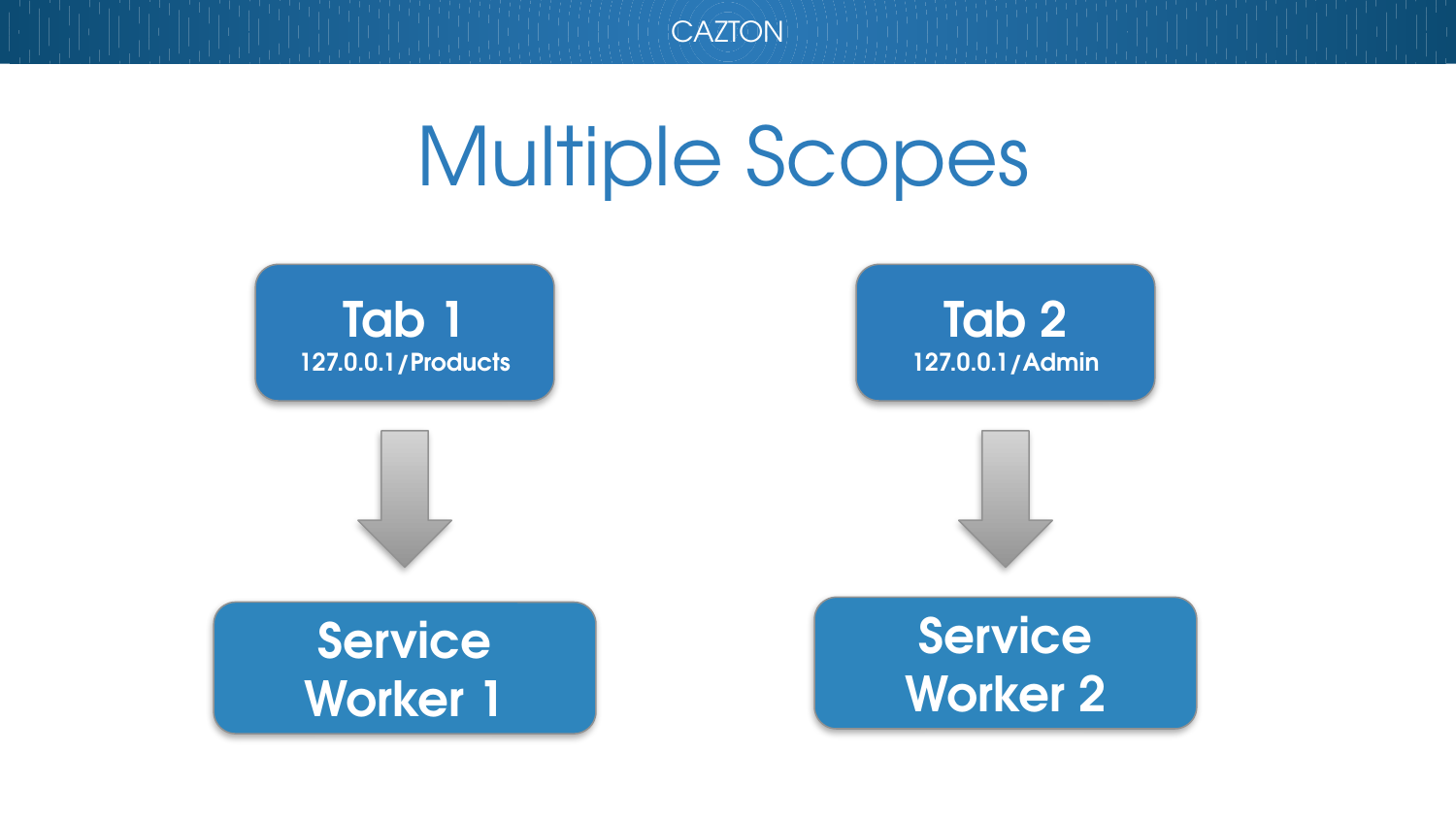

# Multiple Scopes
Tab 1
127.0.0.1/Products
Tab 2
127.0.0.1/Admin

Service Worker 2
Service Worker 1